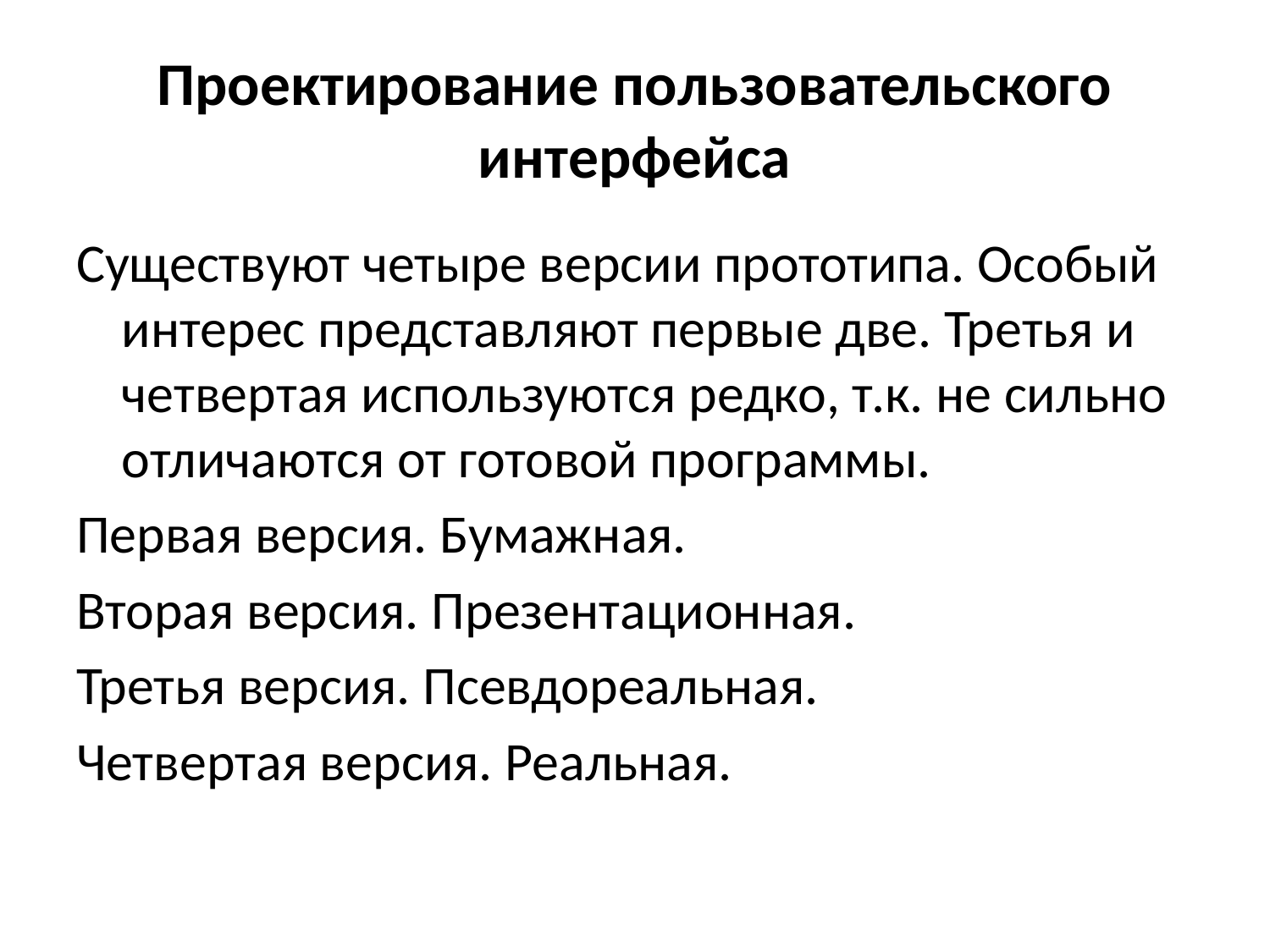

# Проектирование пользовательского интерфейса
Существуют четыре версии прототипа. Особый интерес представляют первые две. Третья и четвертая используются редко, т.к. не сильно отличаются от готовой программы.
Первая версия. Бумажная.
Вторая версия. Презентационная.
Третья версия. Псевдореальная.
Четвертая версия. Реальная.